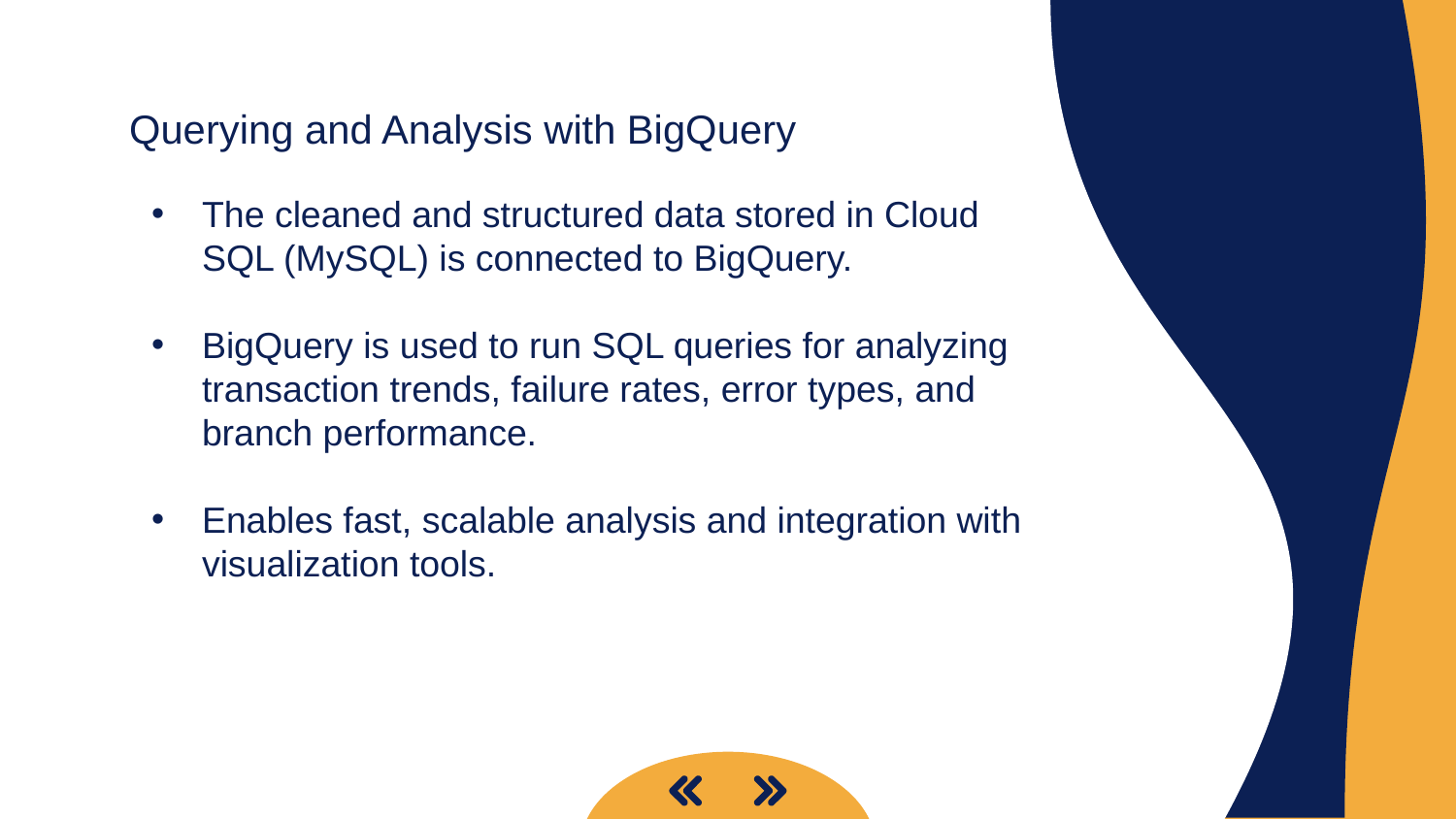

The cleaned and structured data stored in Cloud SQL (MySQL) is connected to BigQuery.

BigQuery is used to run SQL queries for analyzing transaction trends, failure rates, error types, and branch performance.

Enables fast, scalable analysis and integration with visualization tools.

# Querying and Analysis with BigQuery